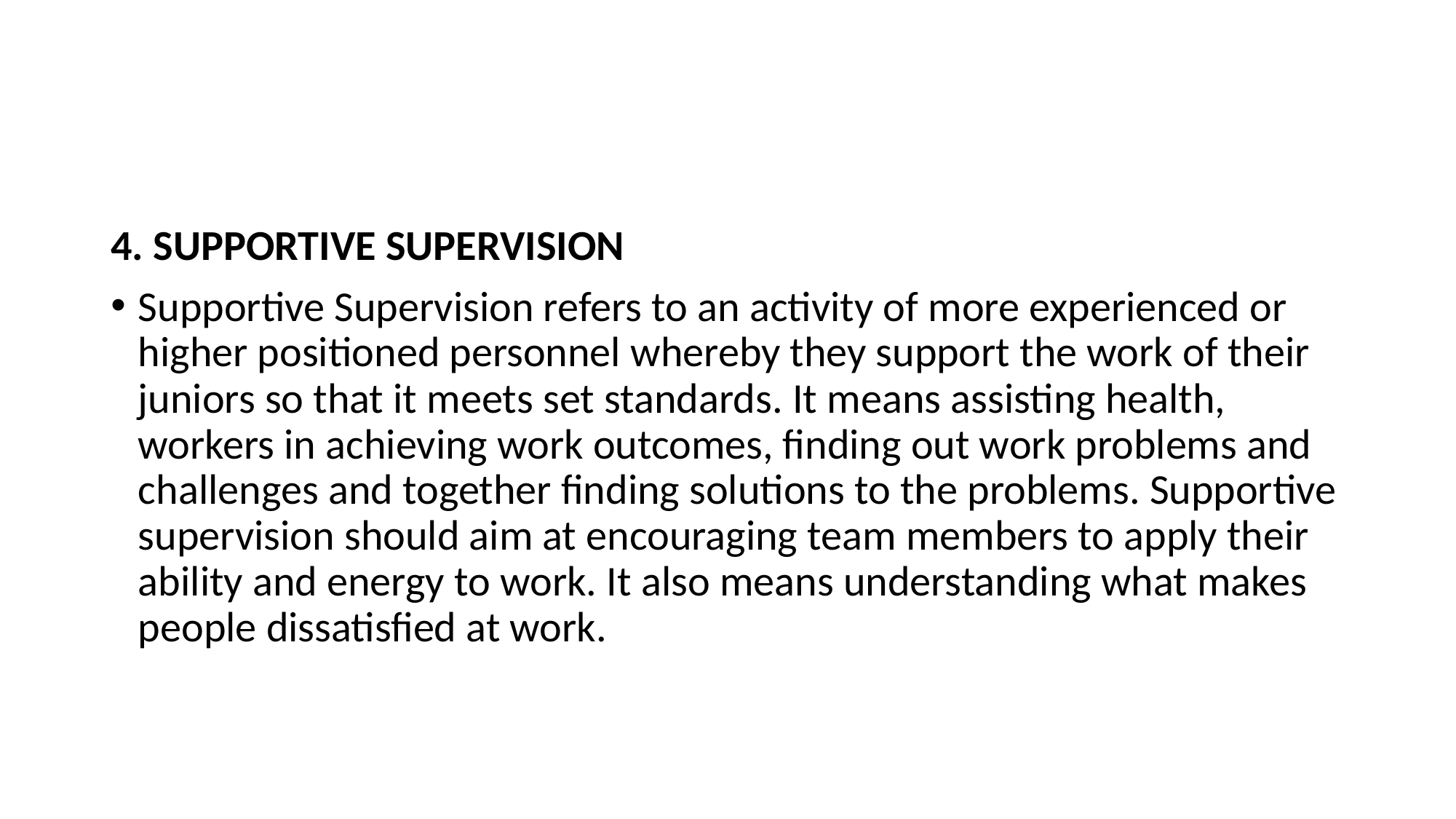

#
4. SUPPORTIVE SUPERVISION
Supportive Supervision refers to an activity of more experienced or higher positioned personnel whereby they support the work of their juniors so that it meets set standards. It means assisting health, workers in achieving work outcomes, finding out work problems and challenges and together finding solutions to the problems. Supportive supervision should aim at encouraging team members to apply their ability and energy to work. It also means understanding what makes people dissatisfied at work.